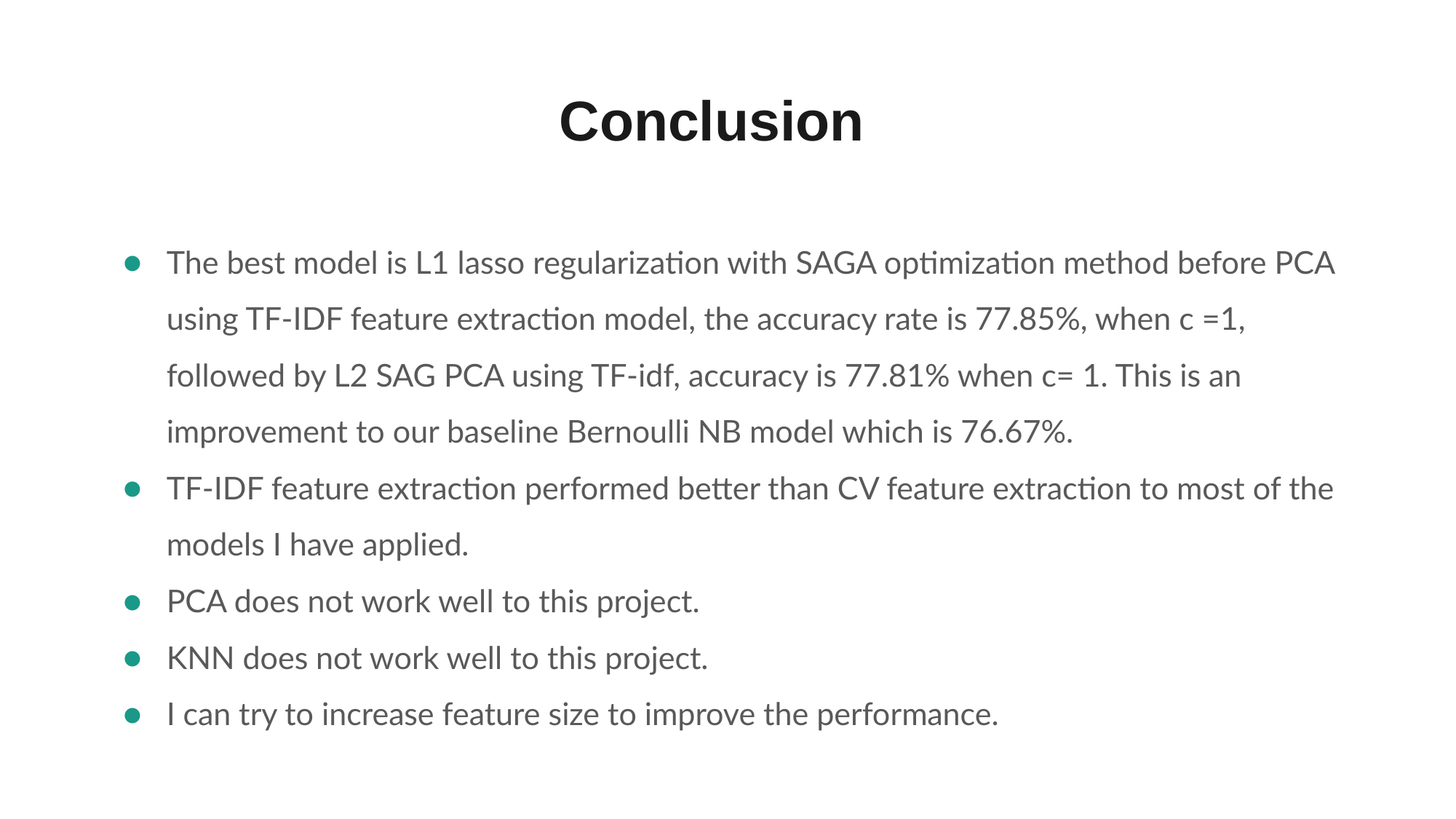

# Conclusion
The best model is L1 lasso regularization with SAGA optimization method before PCA using TF-IDF feature extraction model, the accuracy rate is 77.85%, when c =1, followed by L2 SAG PCA using TF-idf, accuracy is 77.81% when c= 1. This is an improvement to our baseline Bernoulli NB model which is 76.67%.
TF-IDF feature extraction performed better than CV feature extraction to most of the models I have applied.
PCA does not work well to this project.
KNN does not work well to this project.
I can try to increase feature size to improve the performance.